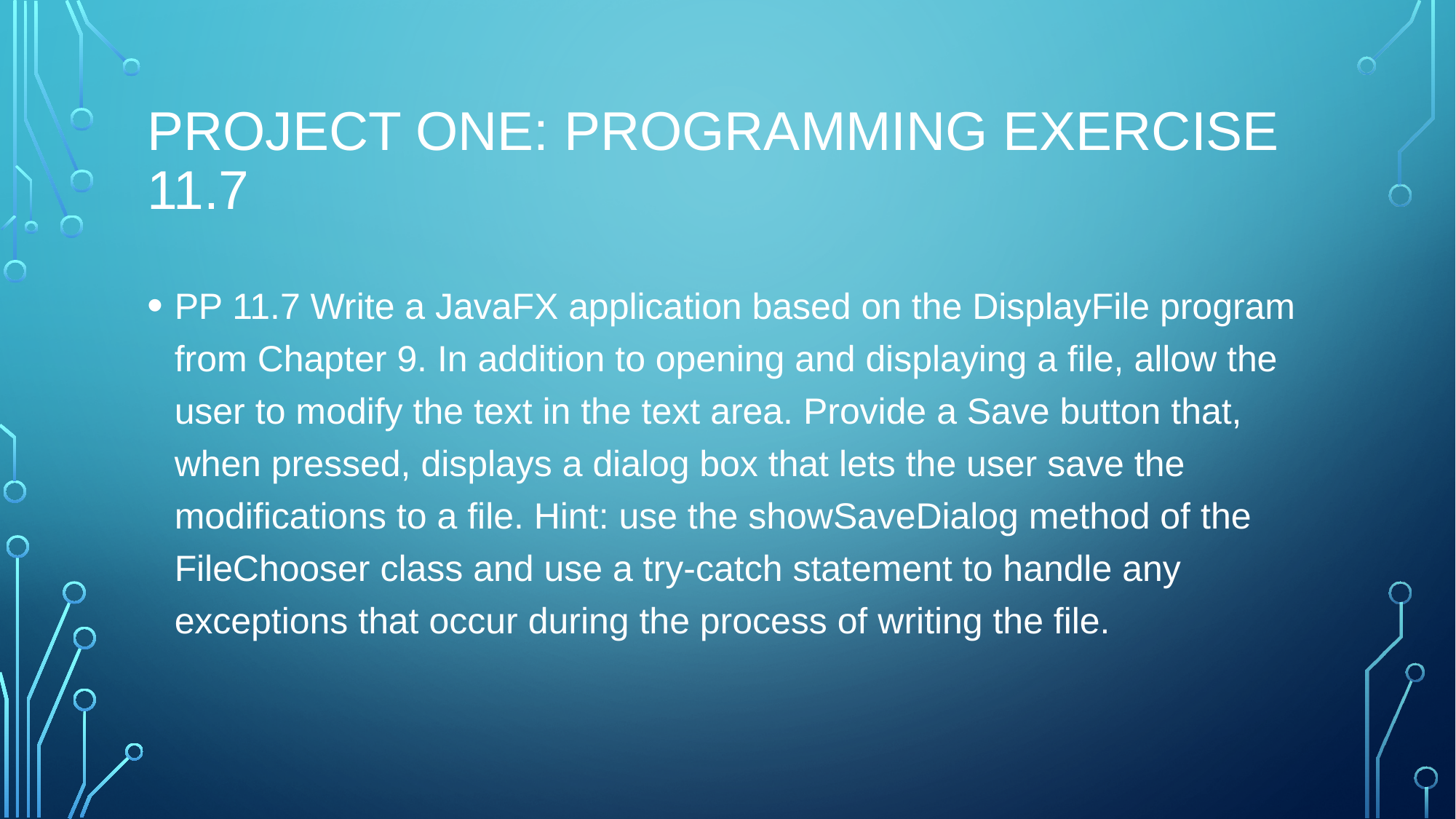

# Project one: Programming Exercise 11.7
PP 11.7 Write a JavaFX application based on the DisplayFile program from Chapter 9. In addition to opening and displaying a file, allow the user to modify the text in the text area. Provide a Save button that, when pressed, displays a dialog box that lets the user save the modifications to a file. Hint: use the showSaveDialog method of the FileChooser class and use a try-catch statement to handle any exceptions that occur during the process of writing the file.